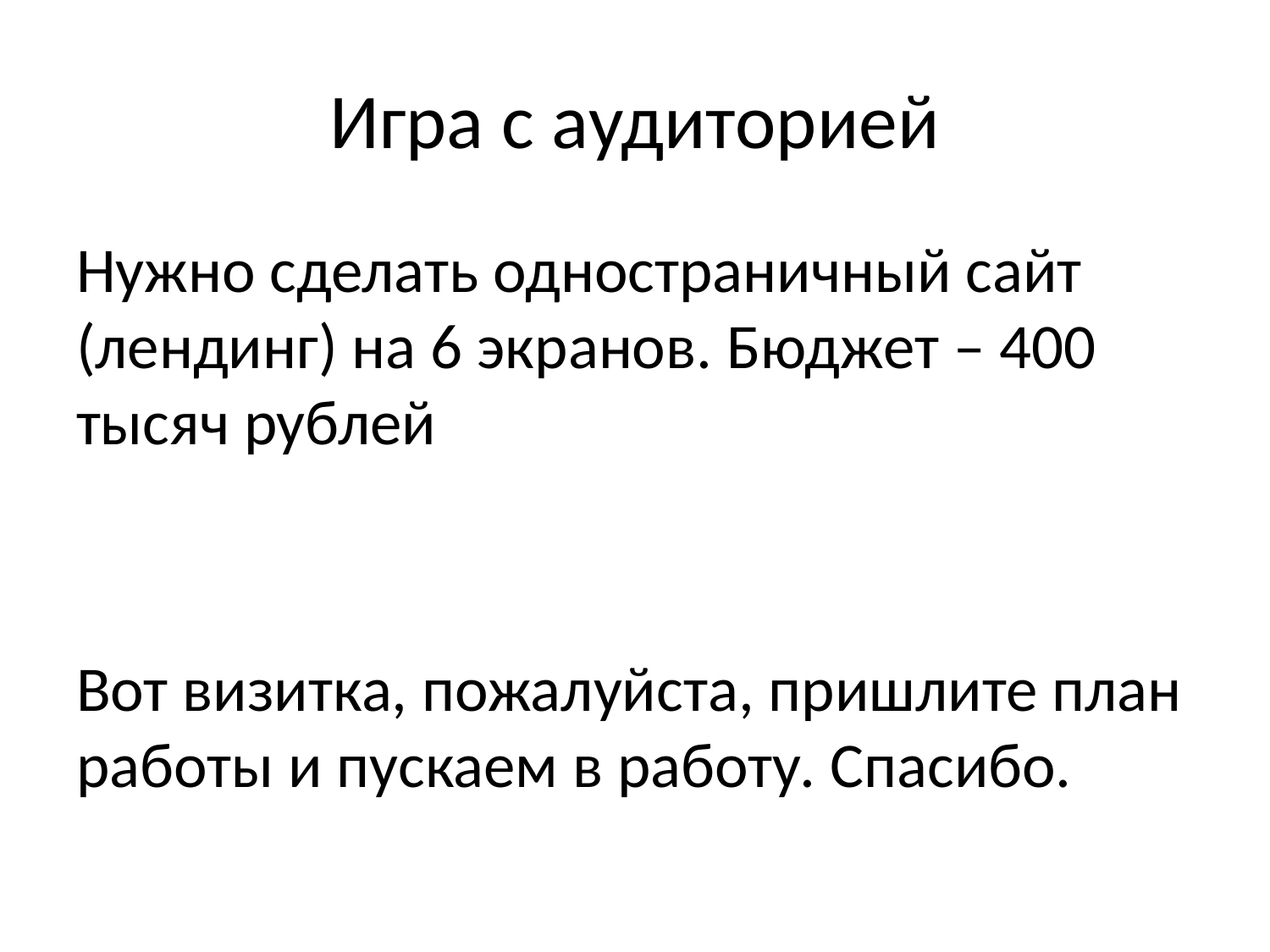

# Игра с аудиторией
Нужно сделать одностраничный сайт (лендинг) на 6 экранов. Бюджет – 400 тысяч рублей

Вот визитка, пожалуйста, пришлите план работы и пускаем в работу. Спасибо.